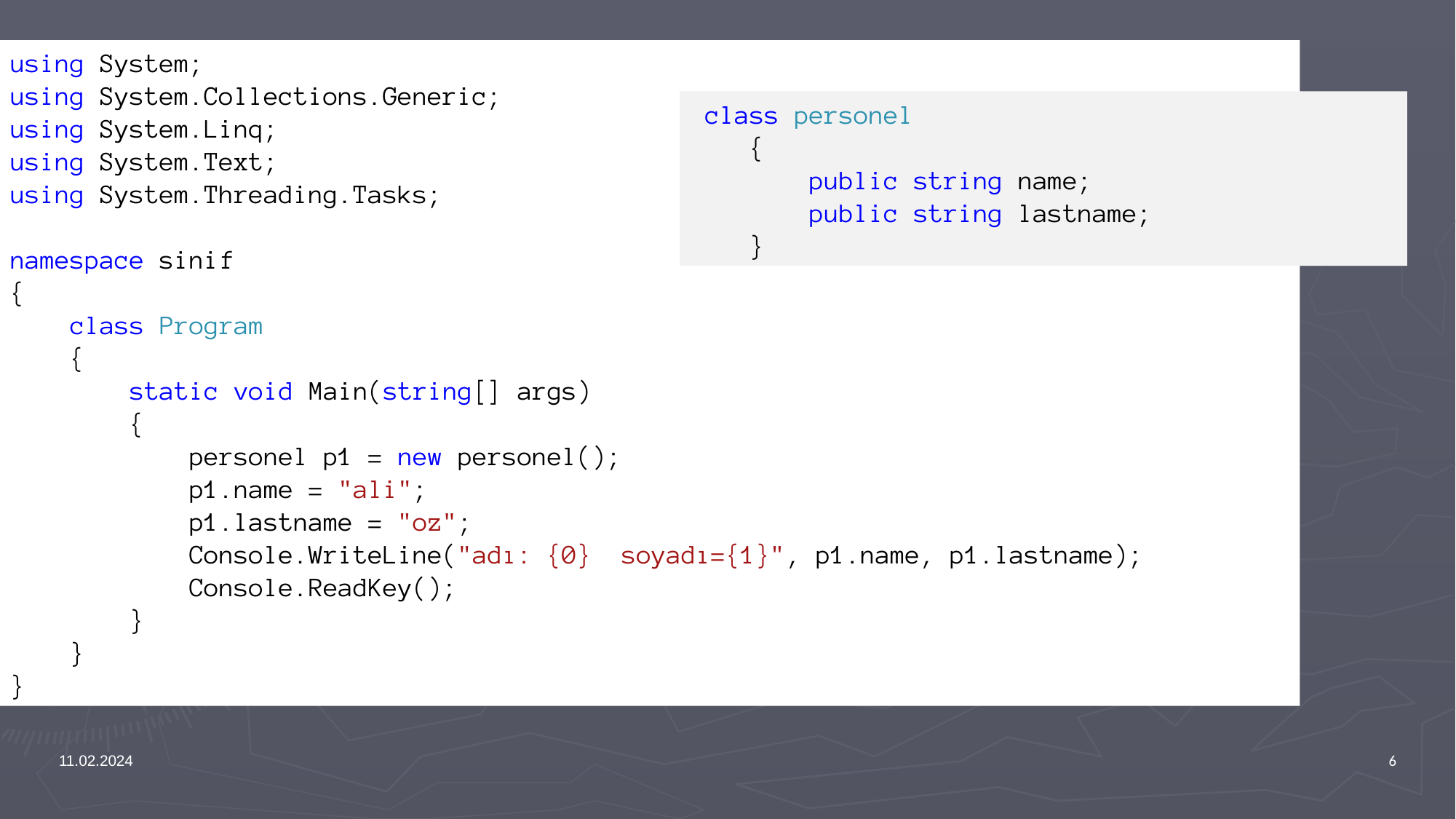

using System;
using System.Collections.Generic;
using System.Linq;
using System.Text;
using System.Threading.Tasks;

namespace sinif
{
    class Program
    {
        static void Main(string[] args)
        {
            personel p1 = new personel();
            p1.name = "ali";
            p1.lastname = "oz";
            Console.WriteLine("adı: {0}  soyadı={1}", p1.name, p1.lastname);
            Console.ReadKey();
        }
    }
}
 class personel
    {
        public string name;
        public string lastname;
    }
11.02.2024
6